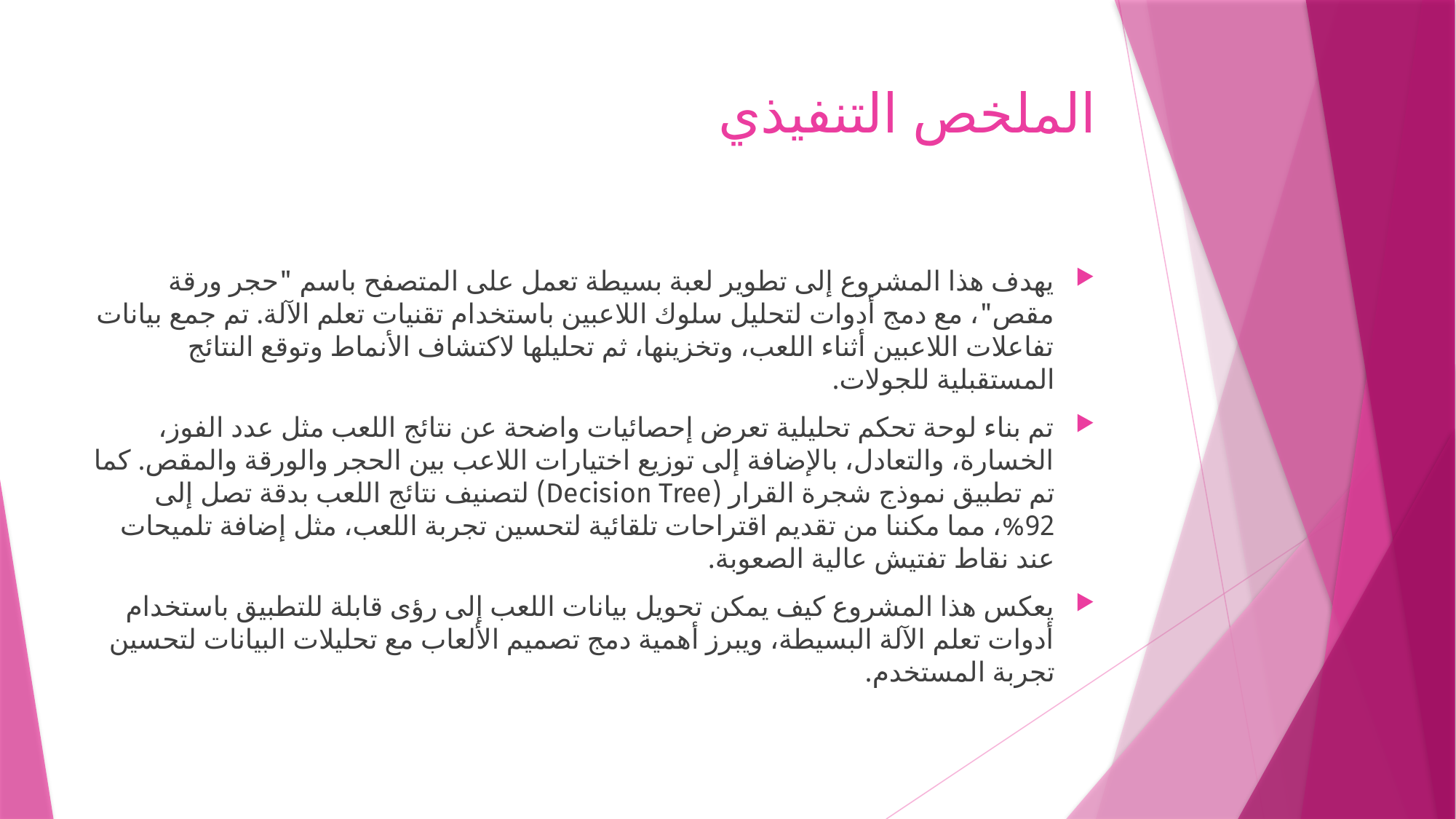

# الملخص التنفيذي
يهدف هذا المشروع إلى تطوير لعبة بسيطة تعمل على المتصفح باسم "حجر ورقة مقص"، مع دمج أدوات لتحليل سلوك اللاعبين باستخدام تقنيات تعلم الآلة. تم جمع بيانات تفاعلات اللاعبين أثناء اللعب، وتخزينها، ثم تحليلها لاكتشاف الأنماط وتوقع النتائج المستقبلية للجولات.
تم بناء لوحة تحكم تحليلية تعرض إحصائيات واضحة عن نتائج اللعب مثل عدد الفوز، الخسارة، والتعادل، بالإضافة إلى توزيع اختيارات اللاعب بين الحجر والورقة والمقص. كما تم تطبيق نموذج شجرة القرار (Decision Tree) لتصنيف نتائج اللعب بدقة تصل إلى 92%، مما مكننا من تقديم اقتراحات تلقائية لتحسين تجربة اللعب، مثل إضافة تلميحات عند نقاط تفتيش عالية الصعوبة.
يعكس هذا المشروع كيف يمكن تحويل بيانات اللعب إلى رؤى قابلة للتطبيق باستخدام أدوات تعلم الآلة البسيطة، ويبرز أهمية دمج تصميم الألعاب مع تحليلات البيانات لتحسين تجربة المستخدم.